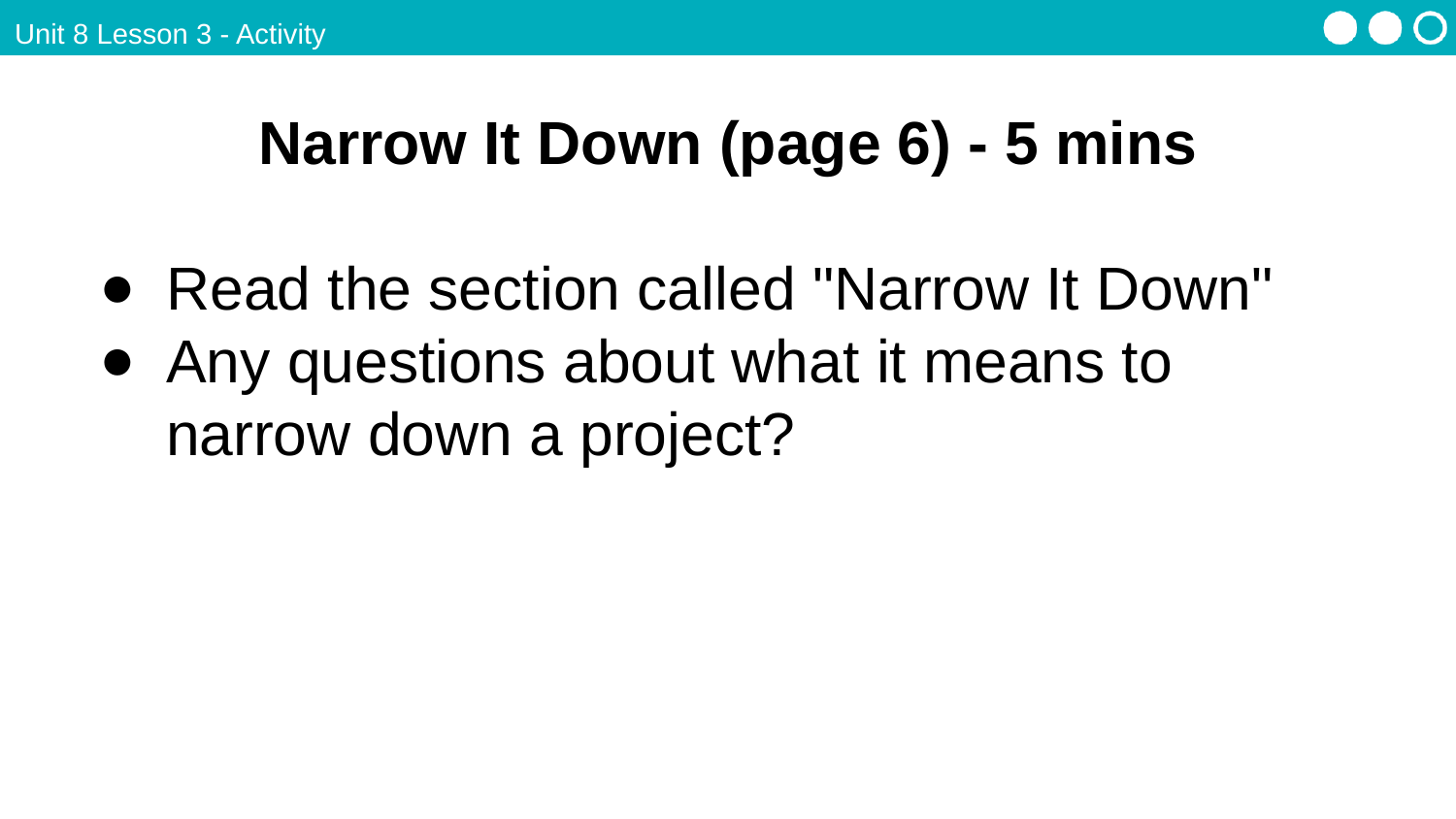

Unit 8 Lesson 3 - Activity
Narrow It Down (page 6) - 5 mins

Read the section called "Narrow It Down"
Any questions about what it means to narrow down a project?